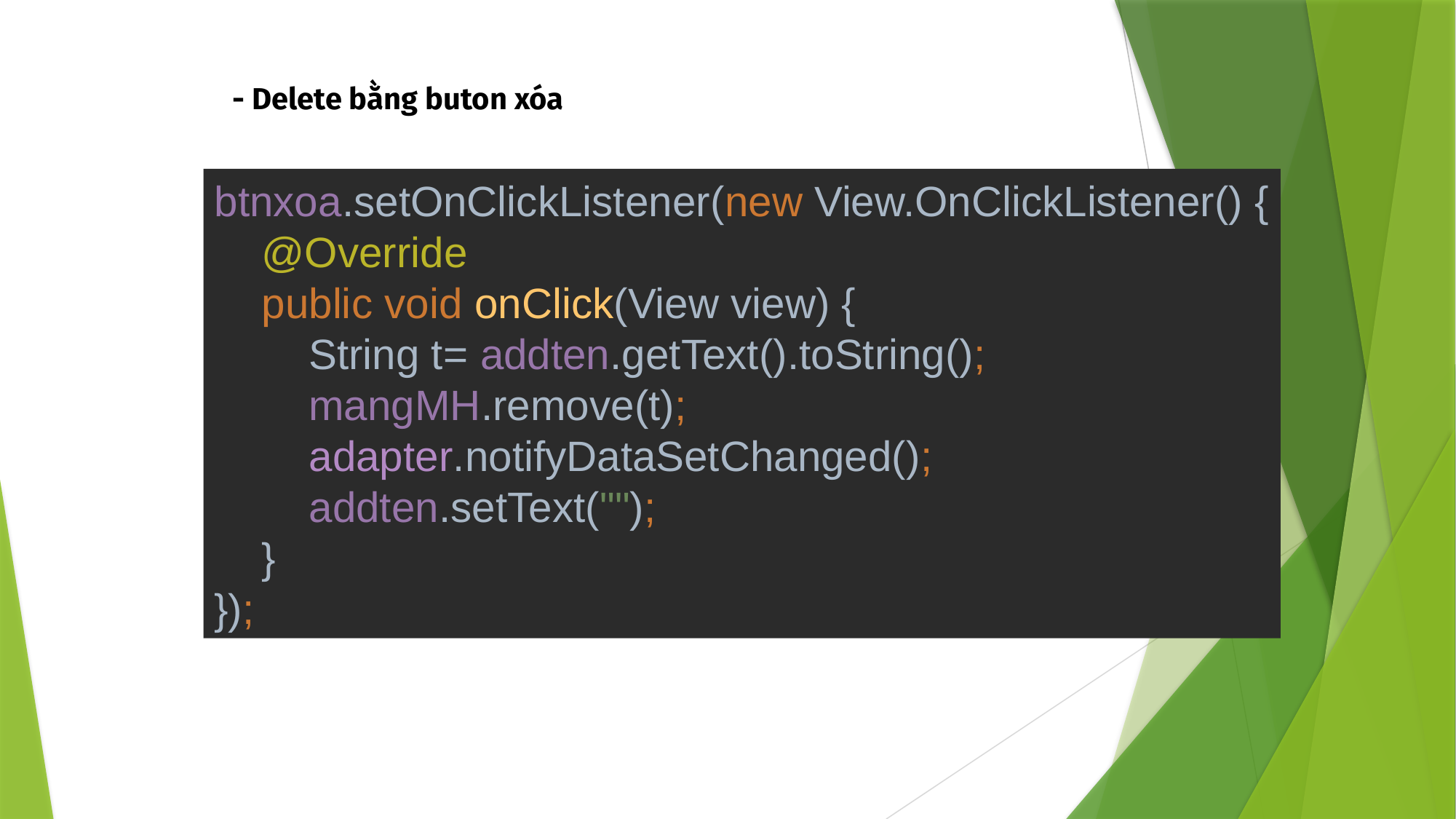

- Delete bằng buton xóa
btnxoa.setOnClickListener(new View.OnClickListener() {
    @Override
    public void onClick(View view) {
        String t= addten.getText().toString();
        mangMH.remove(t);
        adapter.notifyDataSetChanged();
        addten.setText("");
    }
});